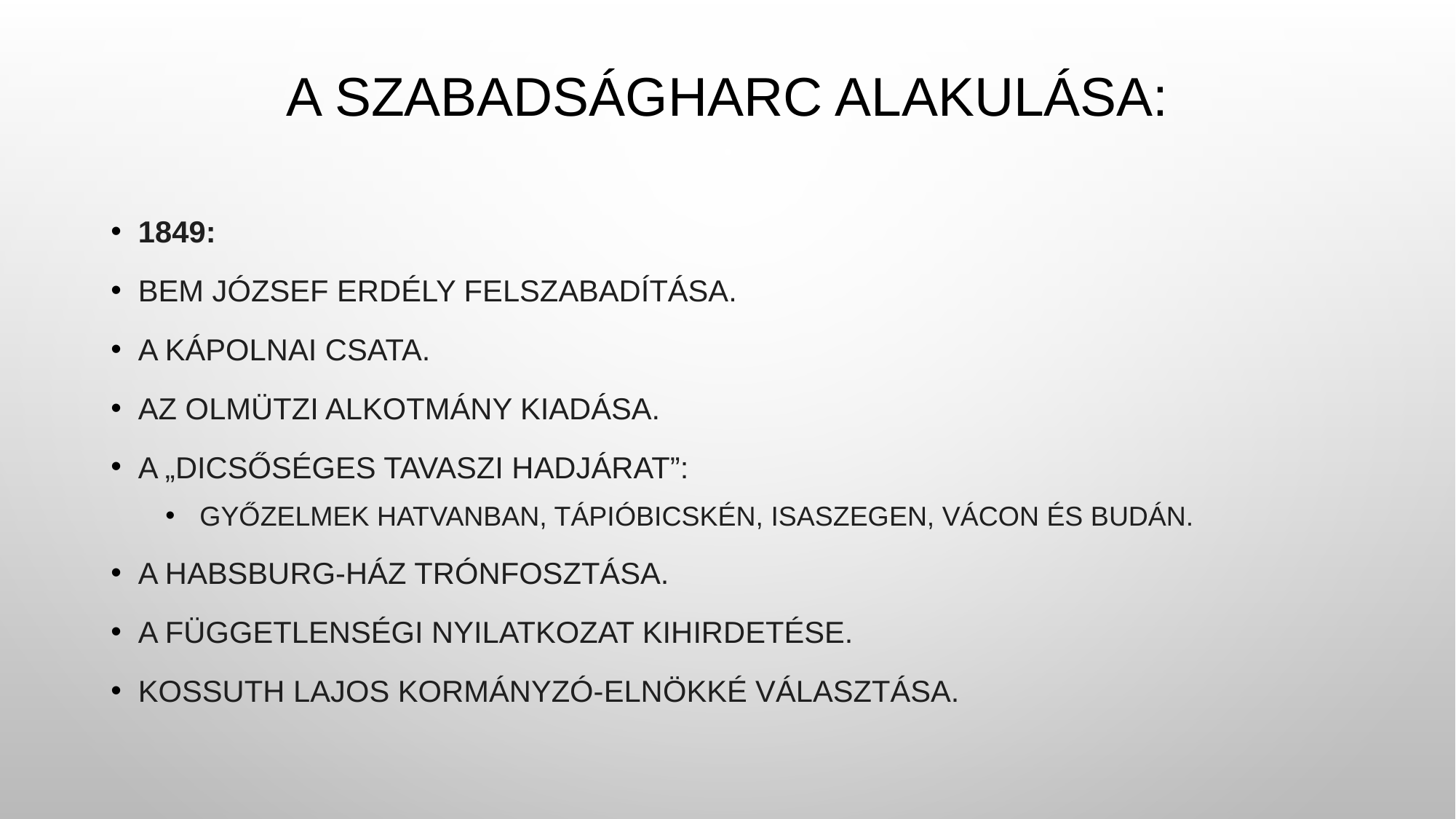

# A szabadságharc alakulása:
1849:
Bem József Erdély felszabadítása.
A kápolnai csata.
Az olmützi alkotmány kiadása.
A „dicsőséges tavaszi hadjárat”:
Győzelmek Hatvanban, Tápióbicskén, Isaszegen, Vácon és Budán.
A Habsburg-ház trónfosztása.
A Függetlenségi Nyilatkozat kihirdetése.
Kossuth Lajos kormányzó-elnökké választása.